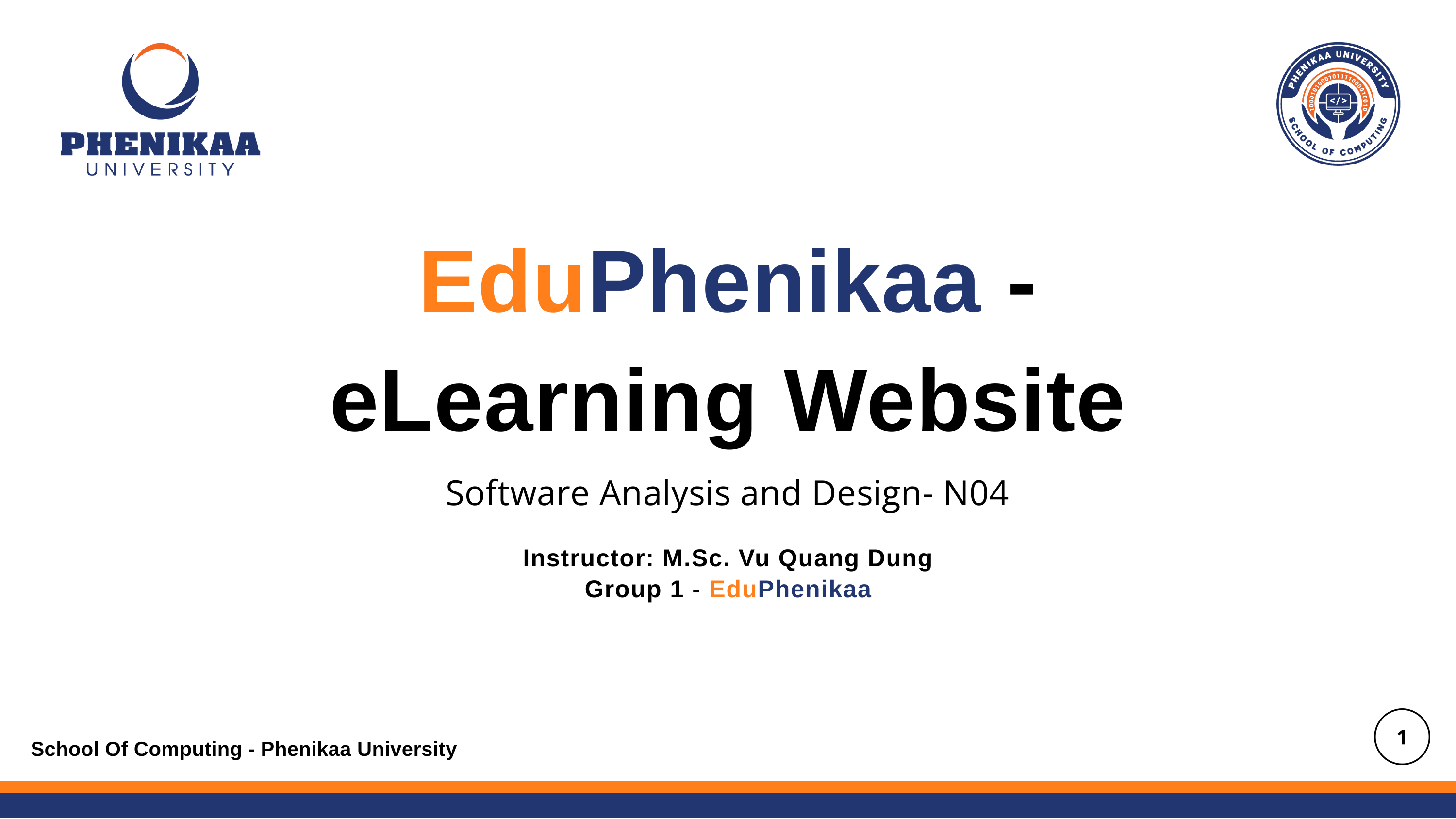

EduPhenikaa - eLearning Website

Instructor: M.Sc. Vu Quang Dung
Group 1 - EduPhenikaa
Software Analysis and Design- N04

School Of Computing - Phenikaa University